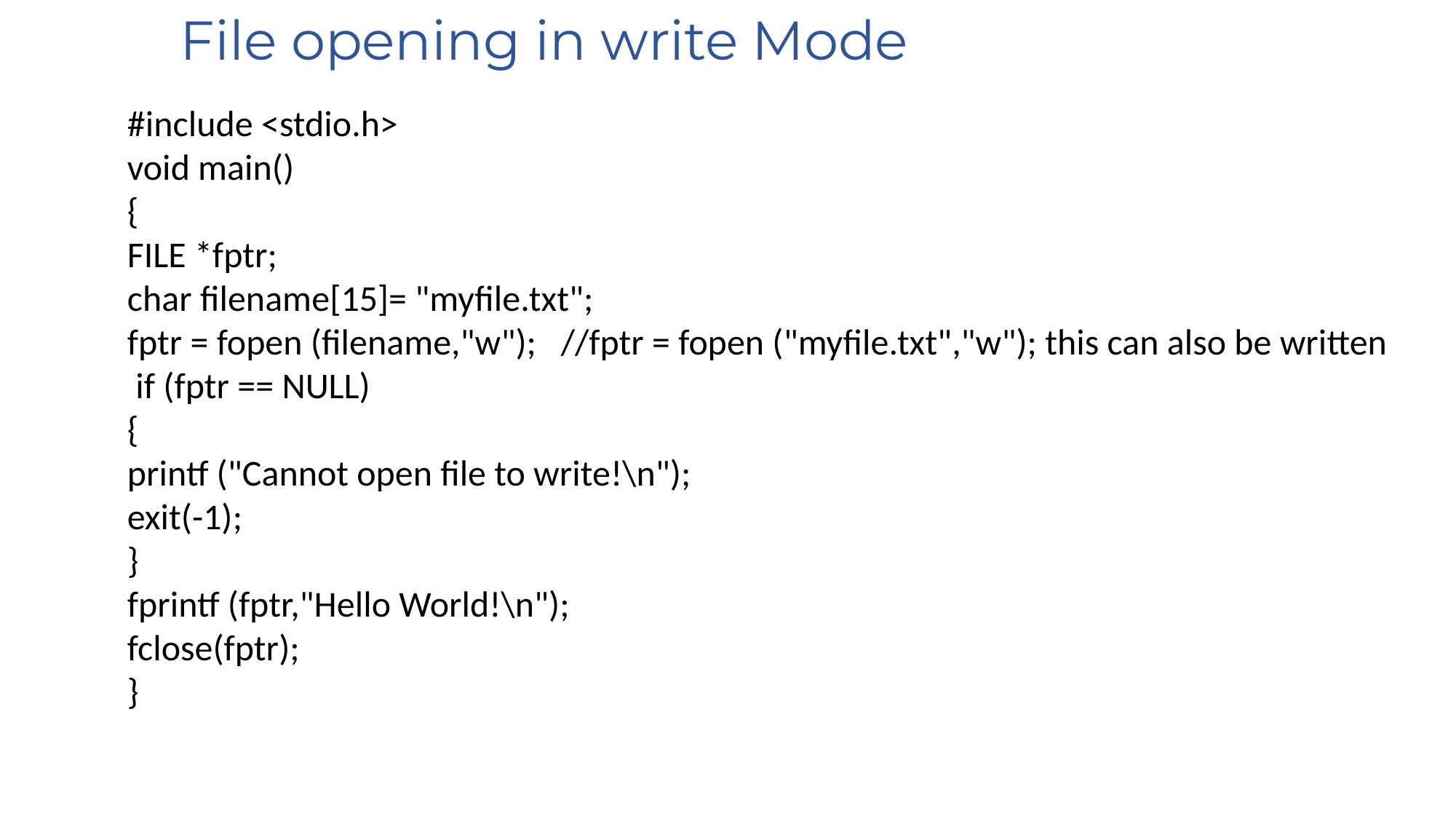

File opening in write Mode
#include <stdio.h>
void main()
{
FILE *fptr;
char filename[15]= "myfile.txt";
fptr = fopen (filename,"w");   //fptr = fopen ("myfile.txt","w"); this can also be written
 if (fptr == NULL)
{
printf ("Cannot open file to write!\n");
exit(-1);
}
fprintf (fptr,"Hello World!\n");
fclose(fptr);
}